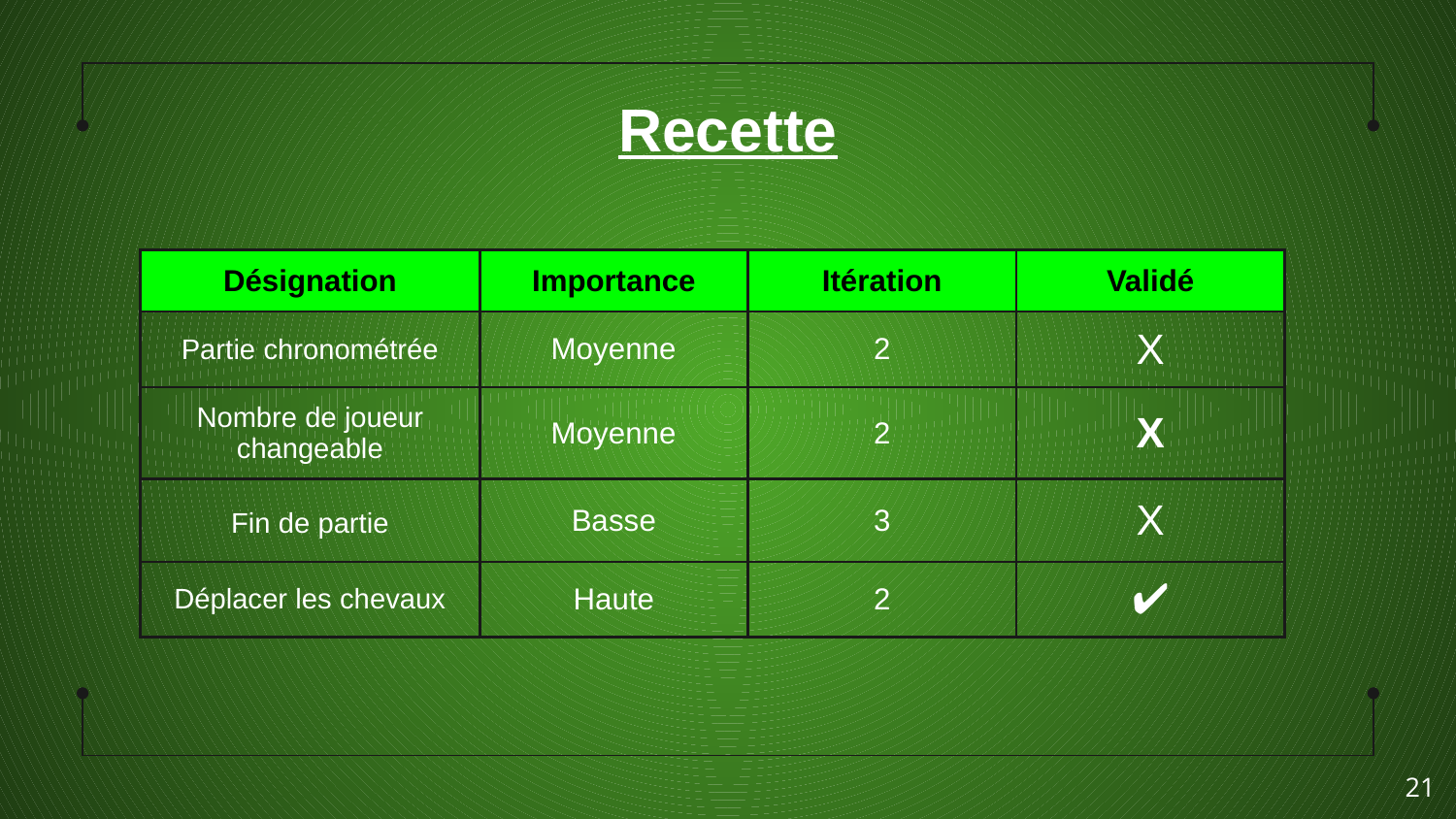

# Recette
| Désignation | Importance | Itération | Validé |
| --- | --- | --- | --- |
| Partie chronométrée | Moyenne | 2 | X |
| Nombre de joueur changeable | Moyenne | 2 | X |
| Fin de partie | Basse | 3 | X |
| Déplacer les chevaux | Haute | 2 | ✔ |
21